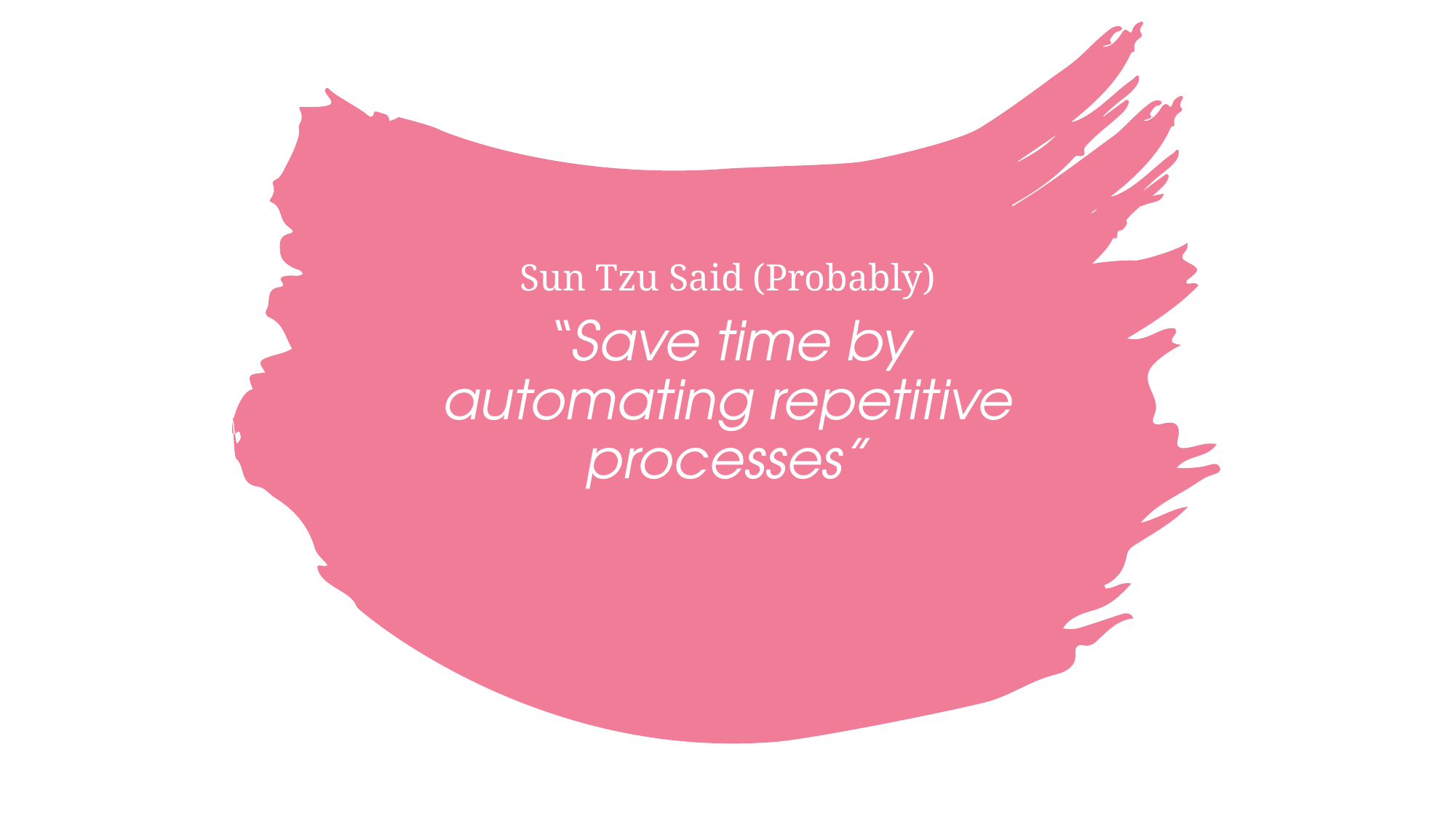

# “Save time by automating repetitive processes”
Sun Tzu Said (Probably)